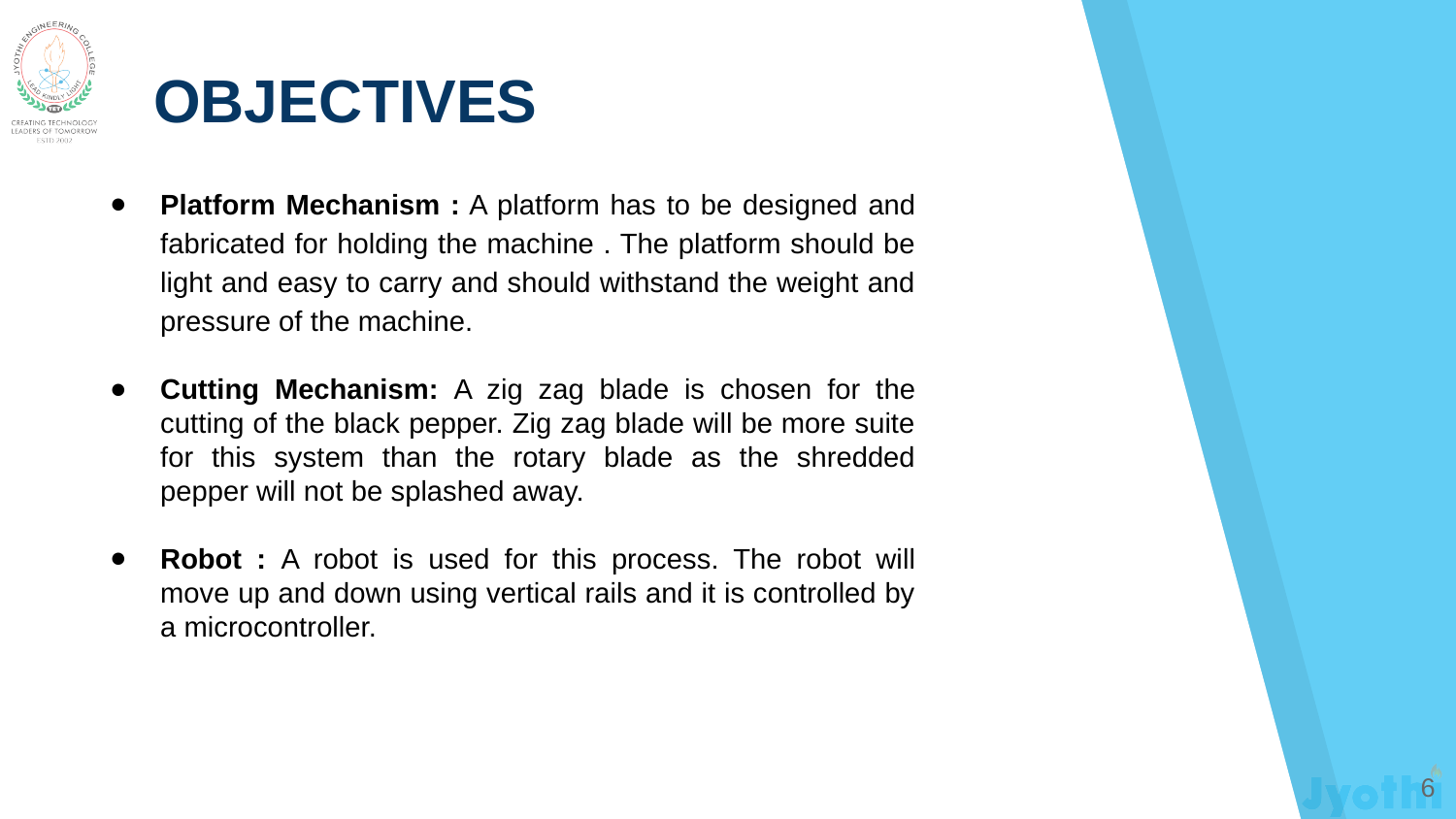

OBJECTIVES
Platform Mechanism : A platform has to be designed and fabricated for holding the machine . The platform should be light and easy to carry and should withstand the weight and pressure of the machine.

Cutting Mechanism: A zig zag blade is chosen for the cutting of the black pepper. Zig zag blade will be more suite for this system than the rotary blade as the shredded pepper will not be splashed away.

Robot : A robot is used for this process. The robot will move up and down using vertical rails and it is controlled by a microcontroller.

6